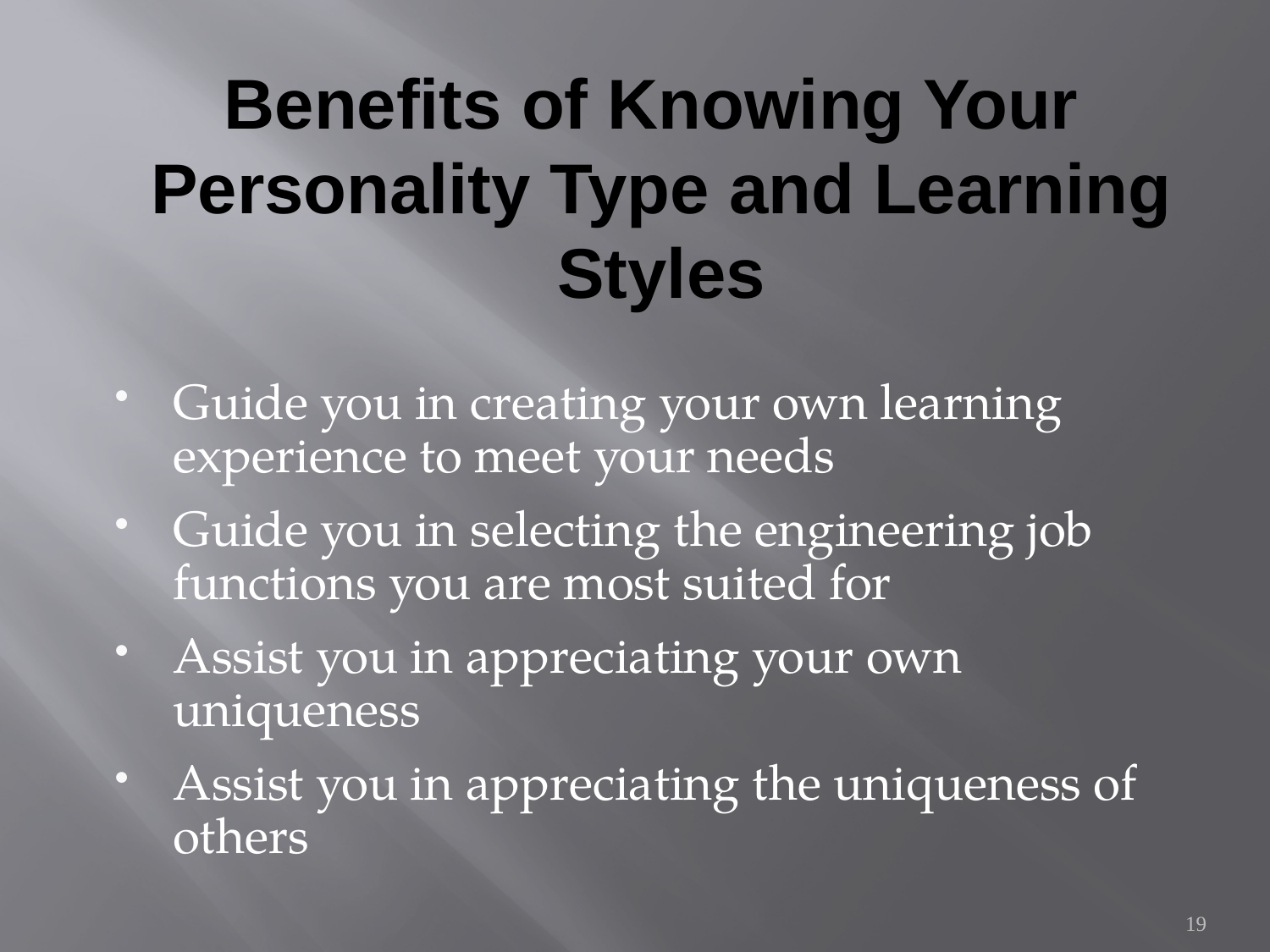

# Benefits of Knowing Your Personality Type and Learning Styles
Guide you in creating your own learning experience to meet your needs
Guide you in selecting the engineering job functions you are most suited for
Assist you in appreciating your own uniqueness
Assist you in appreciating the uniqueness of others
19